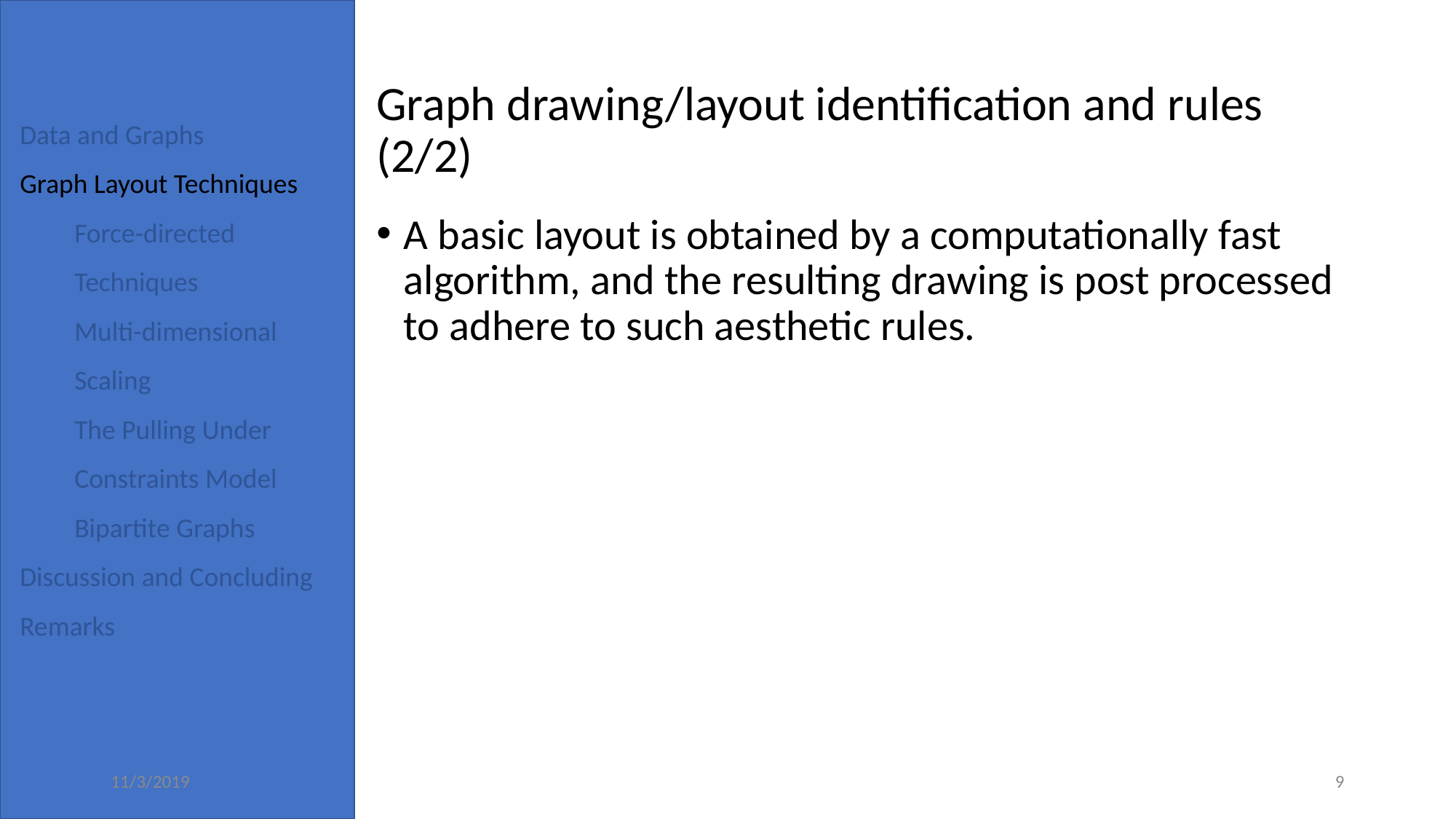

# Graph drawing/layout identification and rules (2/2)
Data and Graphs
Graph Layout Techniques
Force-directed Techniques
Multi-dimensional Scaling
The Pulling Under Constraints Model
Bipartite Graphs
Discussion and Concluding Remarks

A basic layout is obtained by a computationally fast algorithm, and the resulting drawing is post processed to adhere to such aesthetic rules.
11/3/2019
9